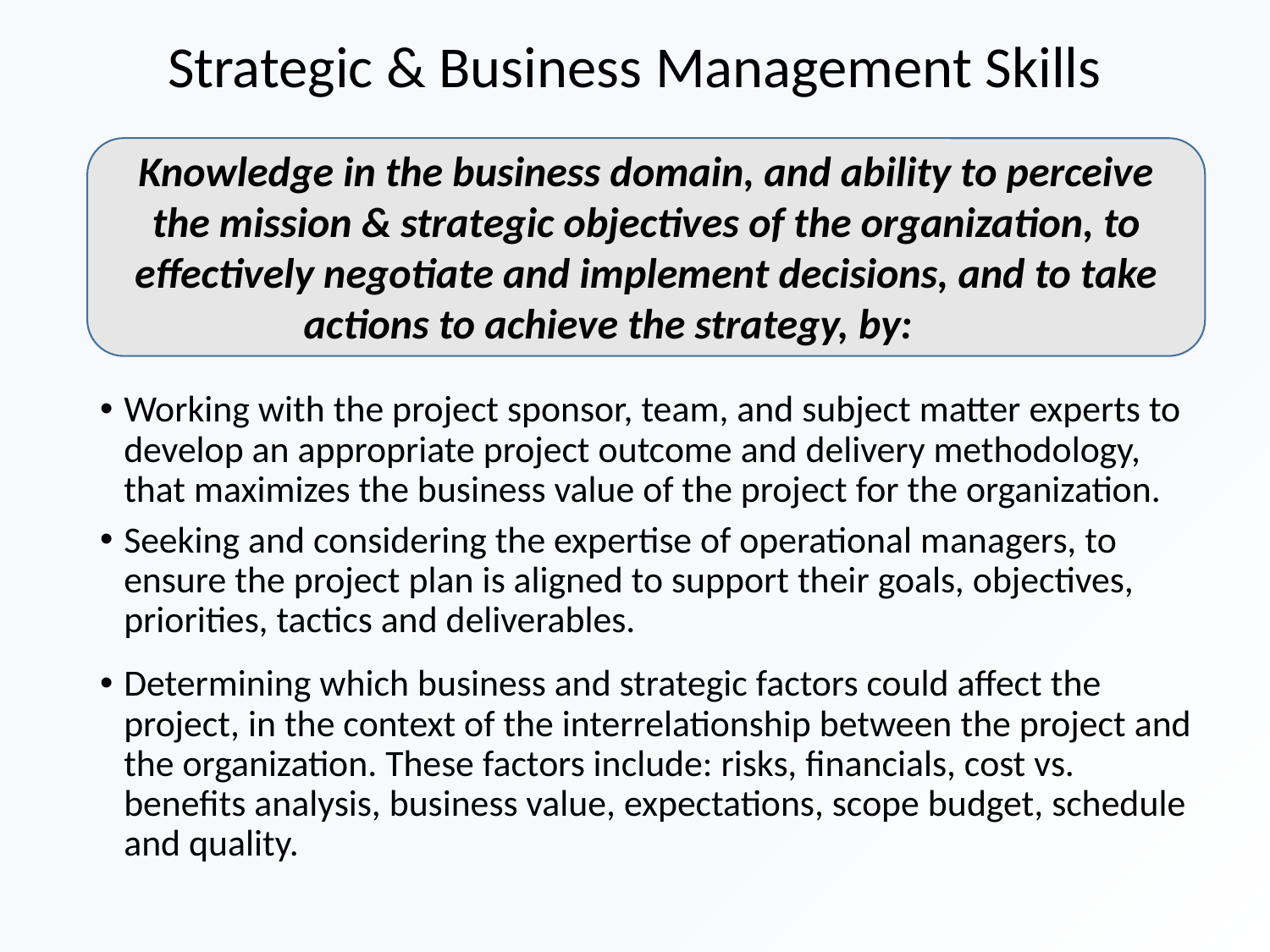

# Strategic & Business Management Skills

Knowledge in the business domain, and ability to perceive the mission & strategic objectives of the organization, to effectively negotiate and implement decisions, and to take actions to achieve the strategy, by:

Working with the project sponsor, team, and subject matter experts to develop an appropriate project outcome and delivery methodology, that maximizes the business value of the project for the organization.
Seeking and considering the expertise of operational managers, to ensure the project plan is aligned to support their goals, objectives, priorities, tactics and deliverables.
Determining which business and strategic factors could affect the project, in the context of the interrelationship between the project and the organization. These factors include: risks, financials, cost vs. benefits analysis, business value, expectations, scope budget, schedule and quality.